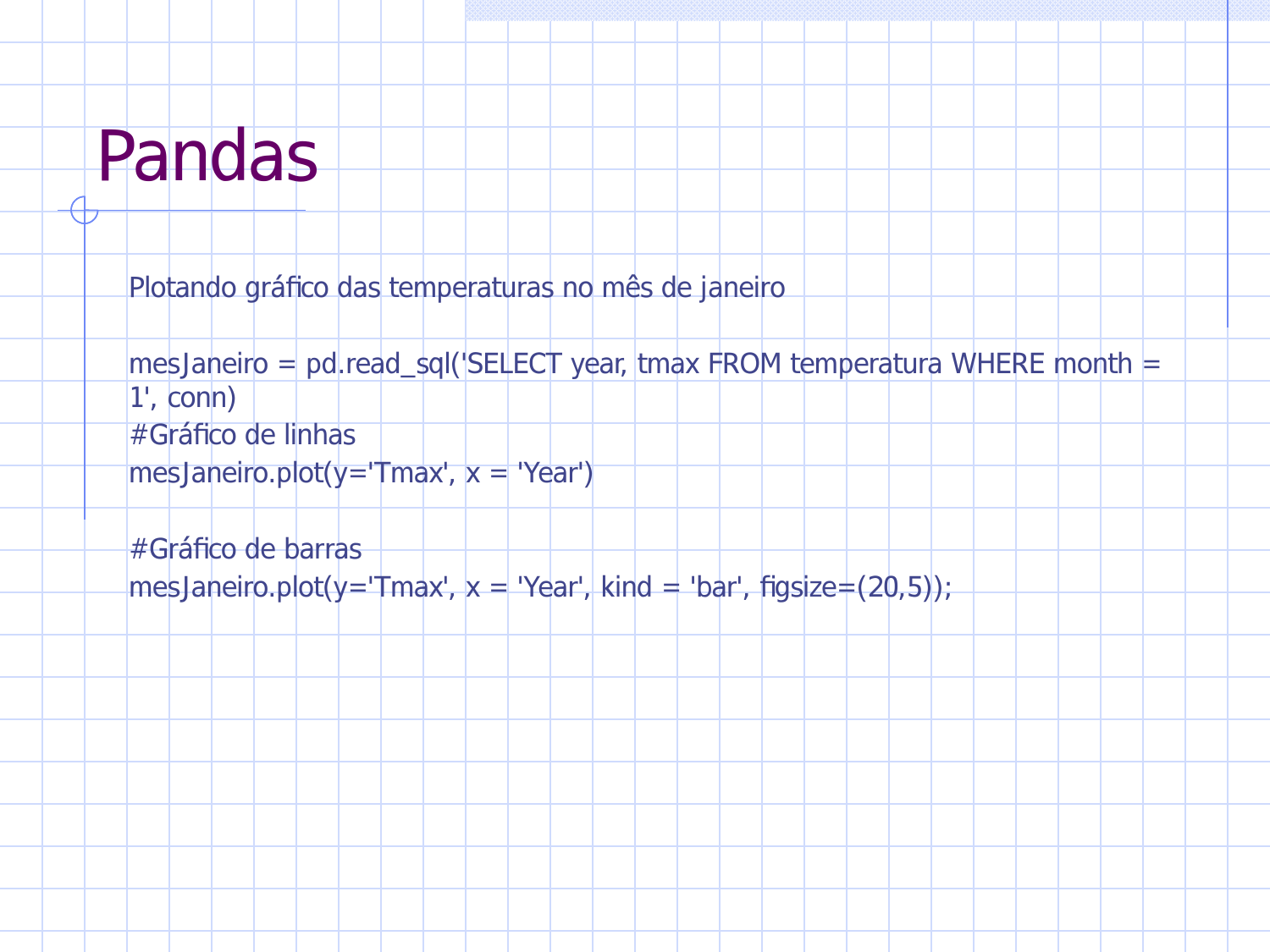

# Pandas

Plotando gráfico das temperaturas no mês de janeiro

mesJaneiro = pd.read_sql('SELECT year, tmax FROM temperatura WHERE month = 1', conn)
#Gráfico de linhas
mesJaneiro.plot(y='Tmax', x = 'Year')

#Gráfico de barras
mesJaneiro.plot(y='Tmax', x = 'Year', kind = 'bar', figsize=(20,5));